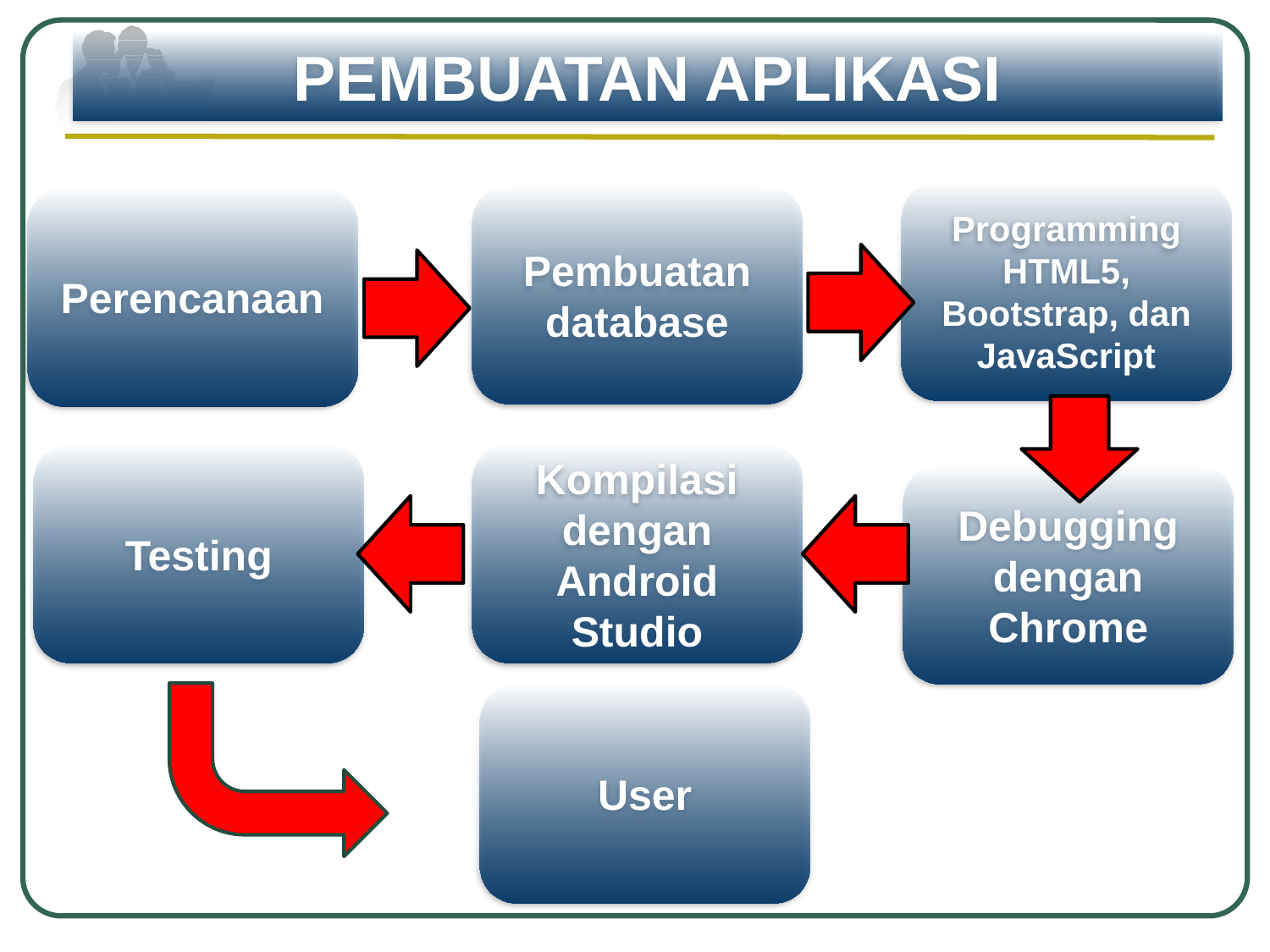

PEMBUATAN APLIKASI

Programming HTML5, Bootstrap, dan JavaScript
Pembuatan database
Perencanaan

Testing
Kompilasi dengan Android Studio
Debugging dengan Chrome

User